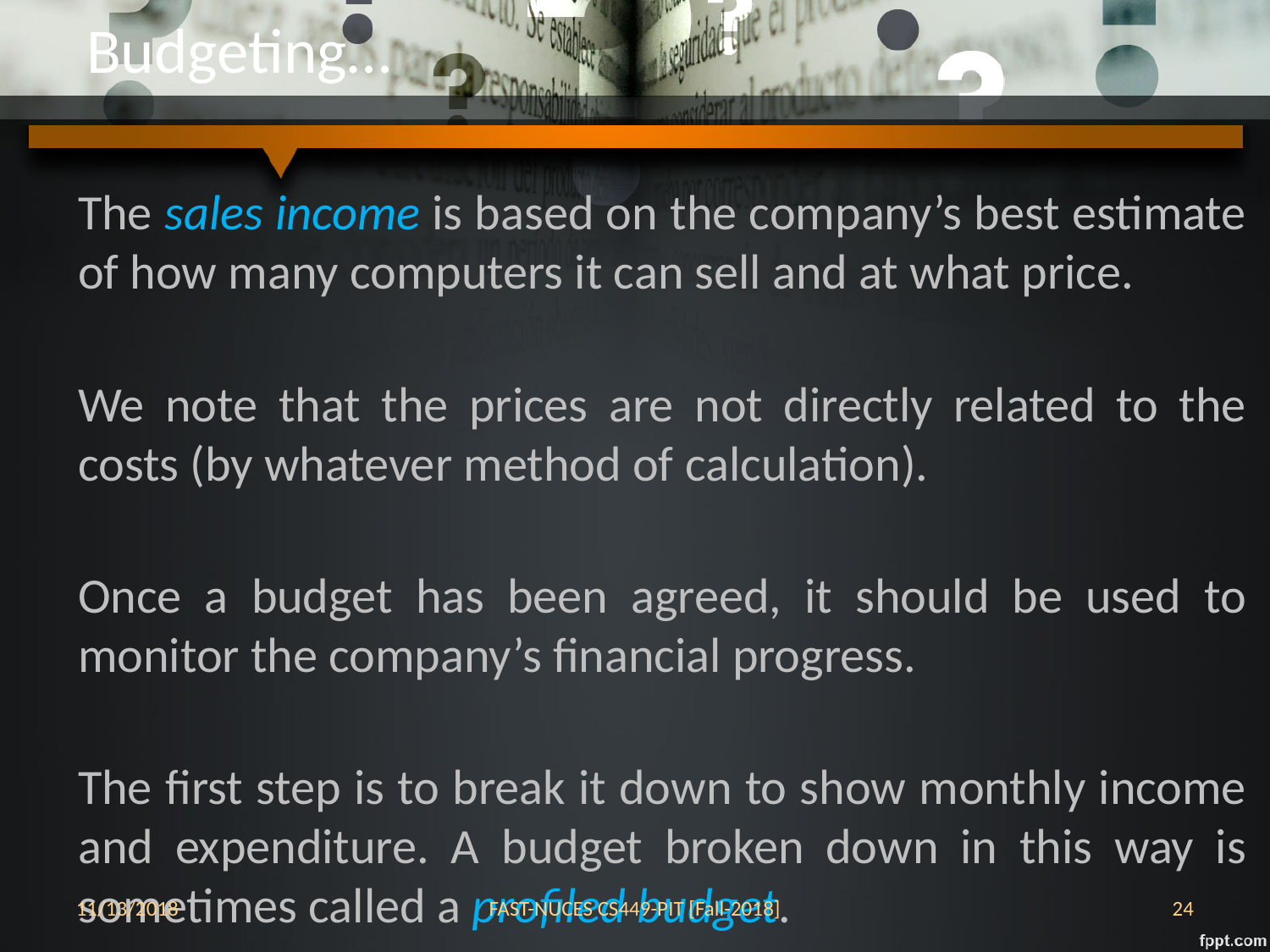

Budgeting…
The sales income is based on the company’s best estimate of how many computers it can sell and at what price.

We note that the prices are not directly related to the costs (by whatever method of calculation).

Once a budget has been agreed, it should be used to monitor the company’s financial progress.

The first step is to break it down to show monthly income and expenditure. A budget broken down in this way is sometimes called a profiled budget.
11/13/2018
FAST-NUCES CS449-PIT [Fall-2018]
24